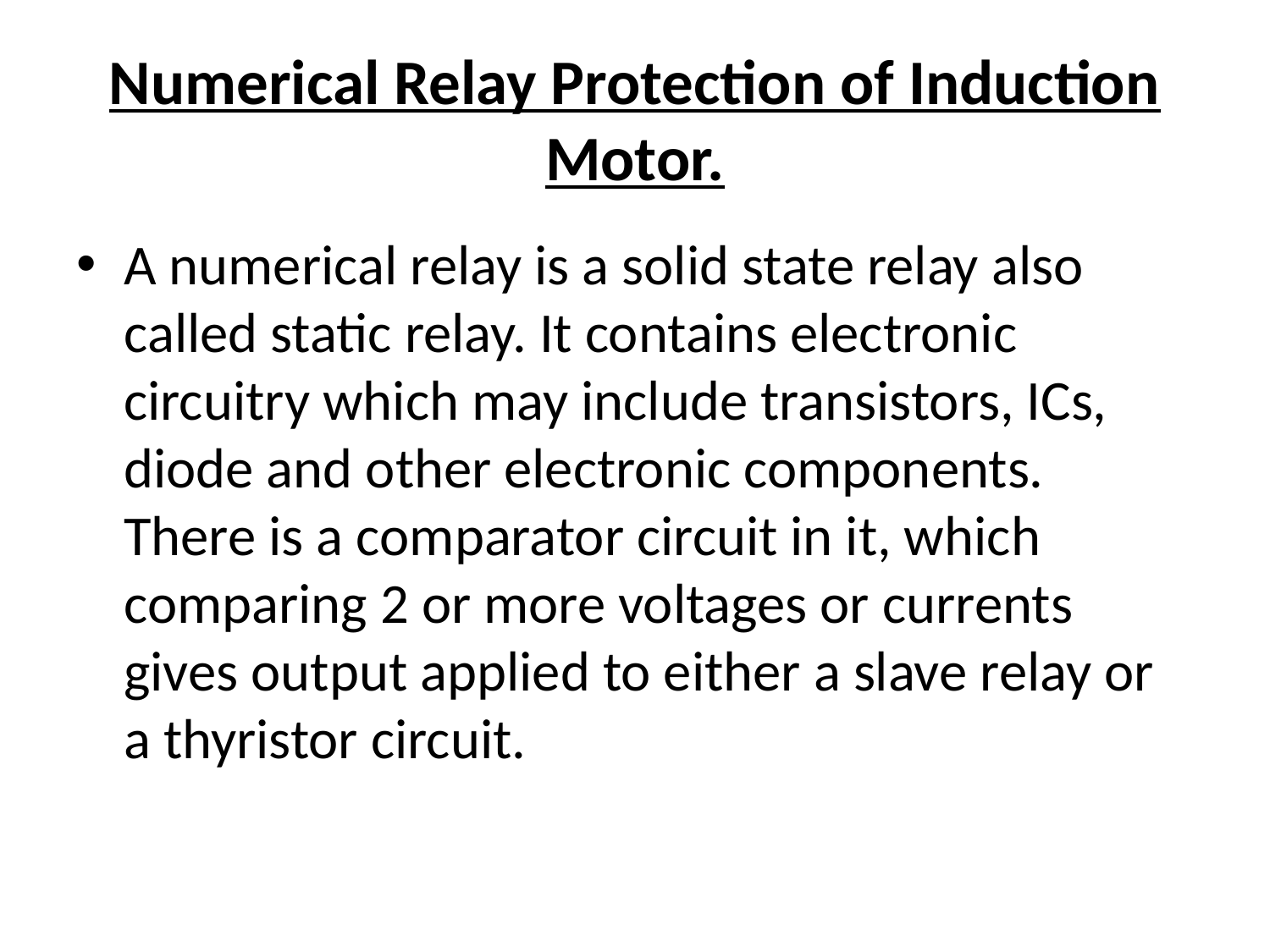

# Numerical Relay Protection of Induction Motor.
A numerical relay is a solid state relay also called static relay. It contains electronic circuitry which may include transistors, ICs, diode and other electronic components.  There is a comparator circuit in it, which comparing 2 or more voltages or currents gives output applied to either a slave relay or a thyristor circuit.